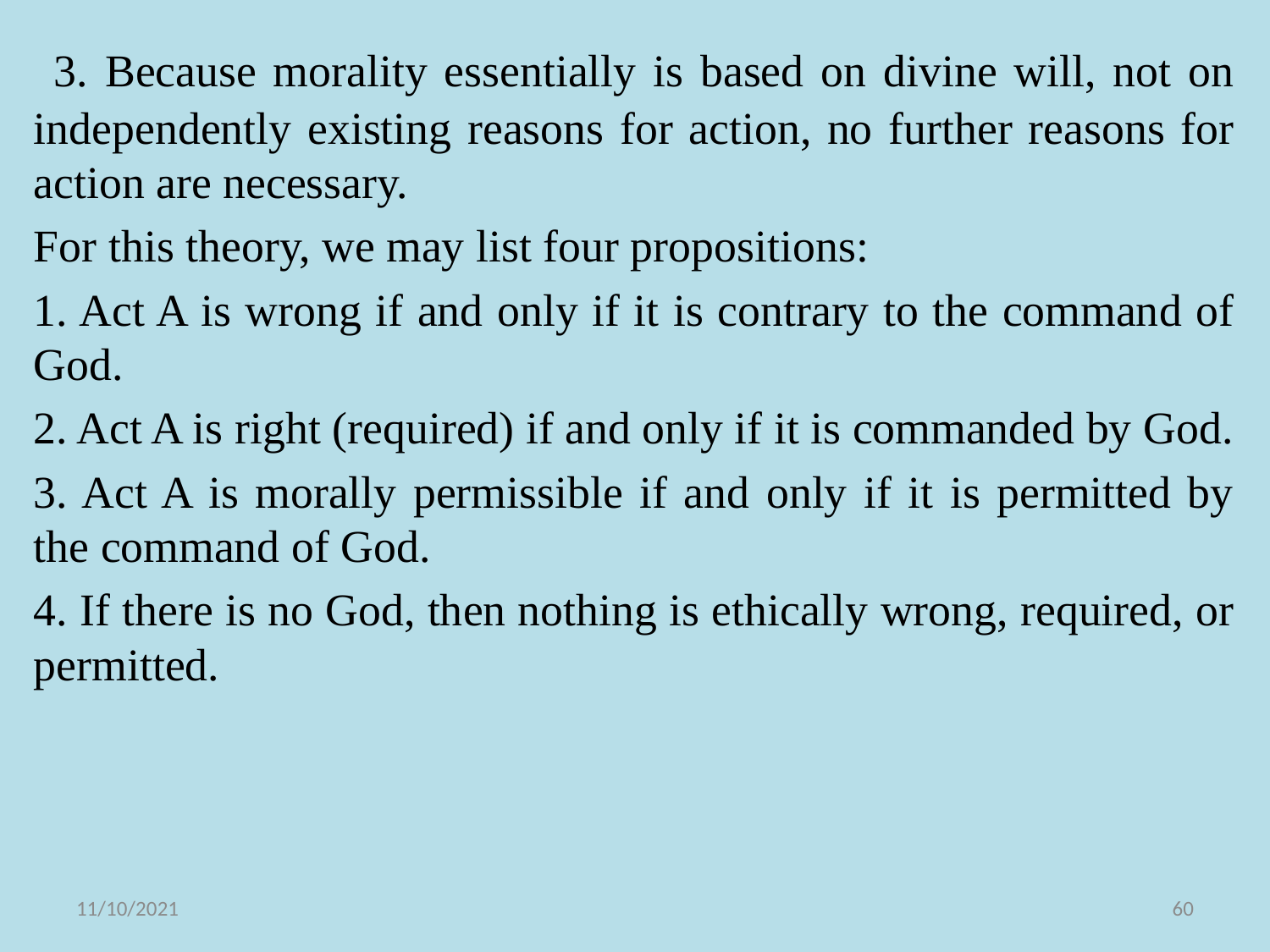

3. Because morality essentially is based on divine will, not on independently existing reasons for action, no further reasons for action are necessary.
For this theory, we may list four propositions:
1. Act A is wrong if and only if it is contrary to the command of God.
2. Act A is right (required) if and only if it is commanded by God.
3. Act A is morally permissible if and only if it is permitted by the command of God.
4. If there is no God, then nothing is ethically wrong, required, or permitted.

11/10/2021
60